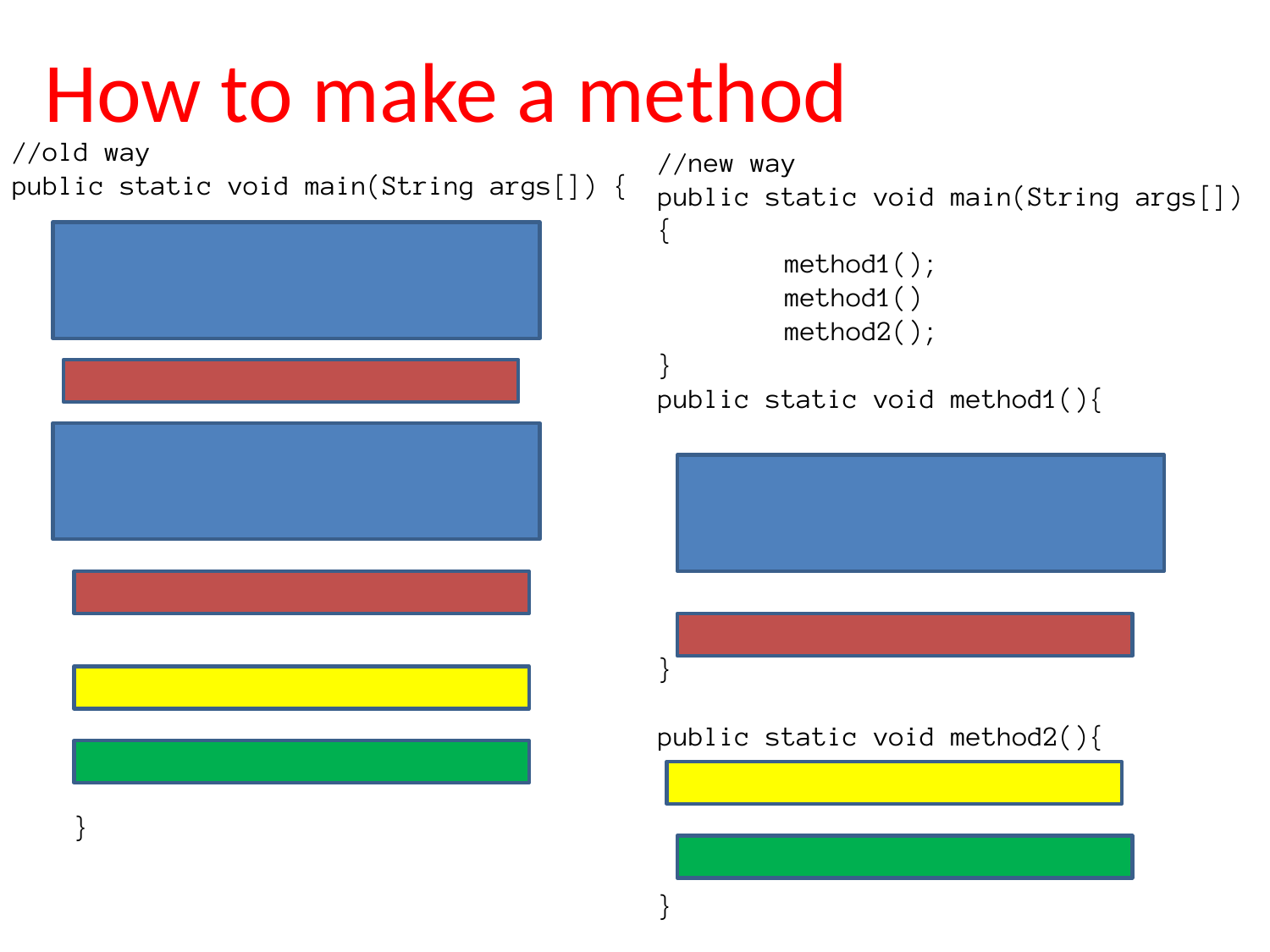

How to make a method
//old way
public static void main(String args[]) {

    }

//new way
public static void main(String args[])
{
	method1();
	method1()
	method2();
}
public static void method1(){

}

public static void method2(){

}